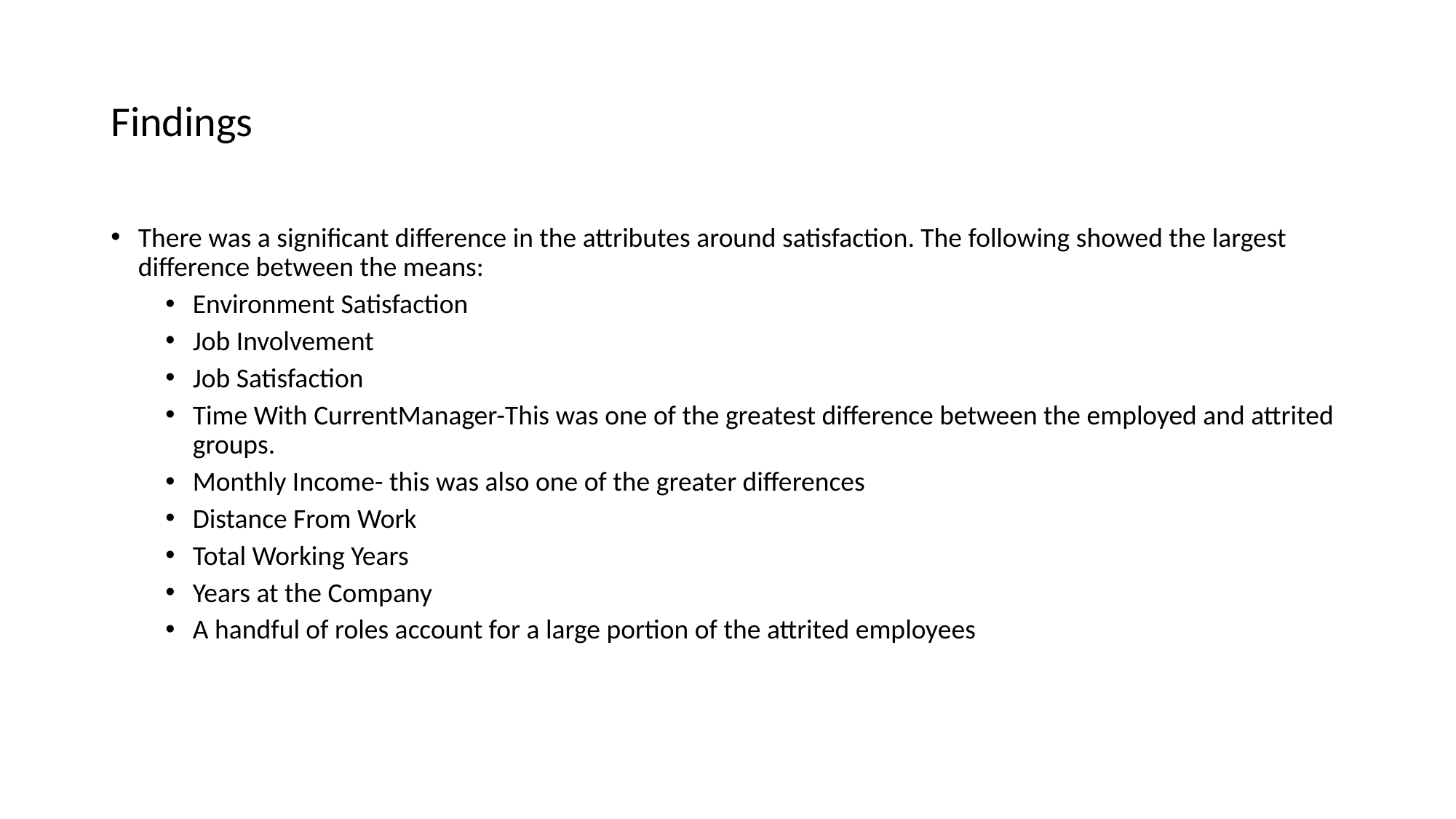

# Findings
There was a significant difference in the attributes around satisfaction. The following showed the largest difference between the means:
Environment Satisfaction
Job Involvement
Job Satisfaction
Time With CurrentManager-This was one of the greatest difference between the employed and attrited groups.
Monthly Income- this was also one of the greater differences
Distance From Work
Total Working Years
Years at the Company
A handful of roles account for a large portion of the attrited employees